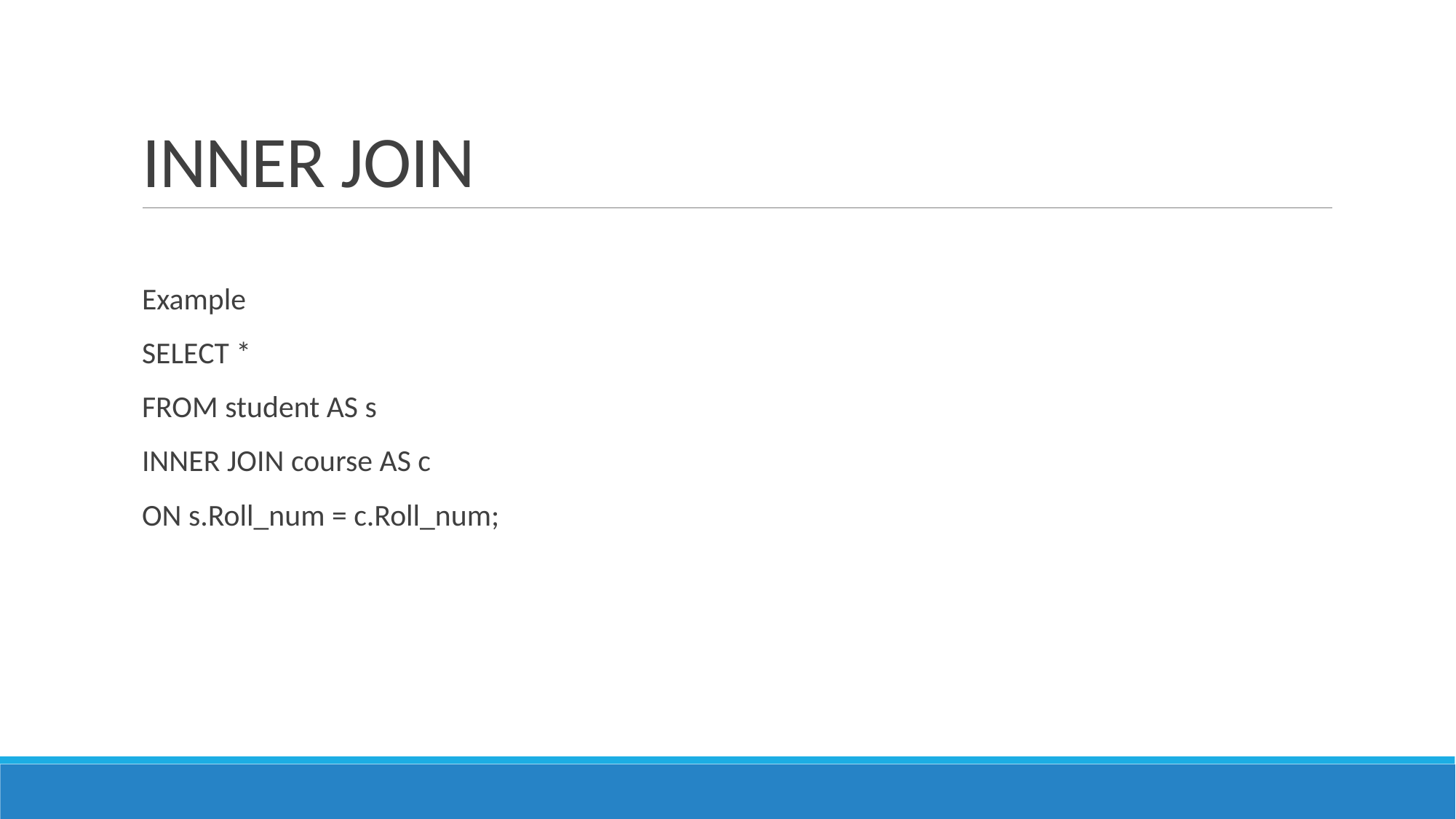

# INNER JOIN

Example
SELECT *
FROM student AS s
INNER JOIN course AS c
ON s.Roll_num = c.Roll_num;